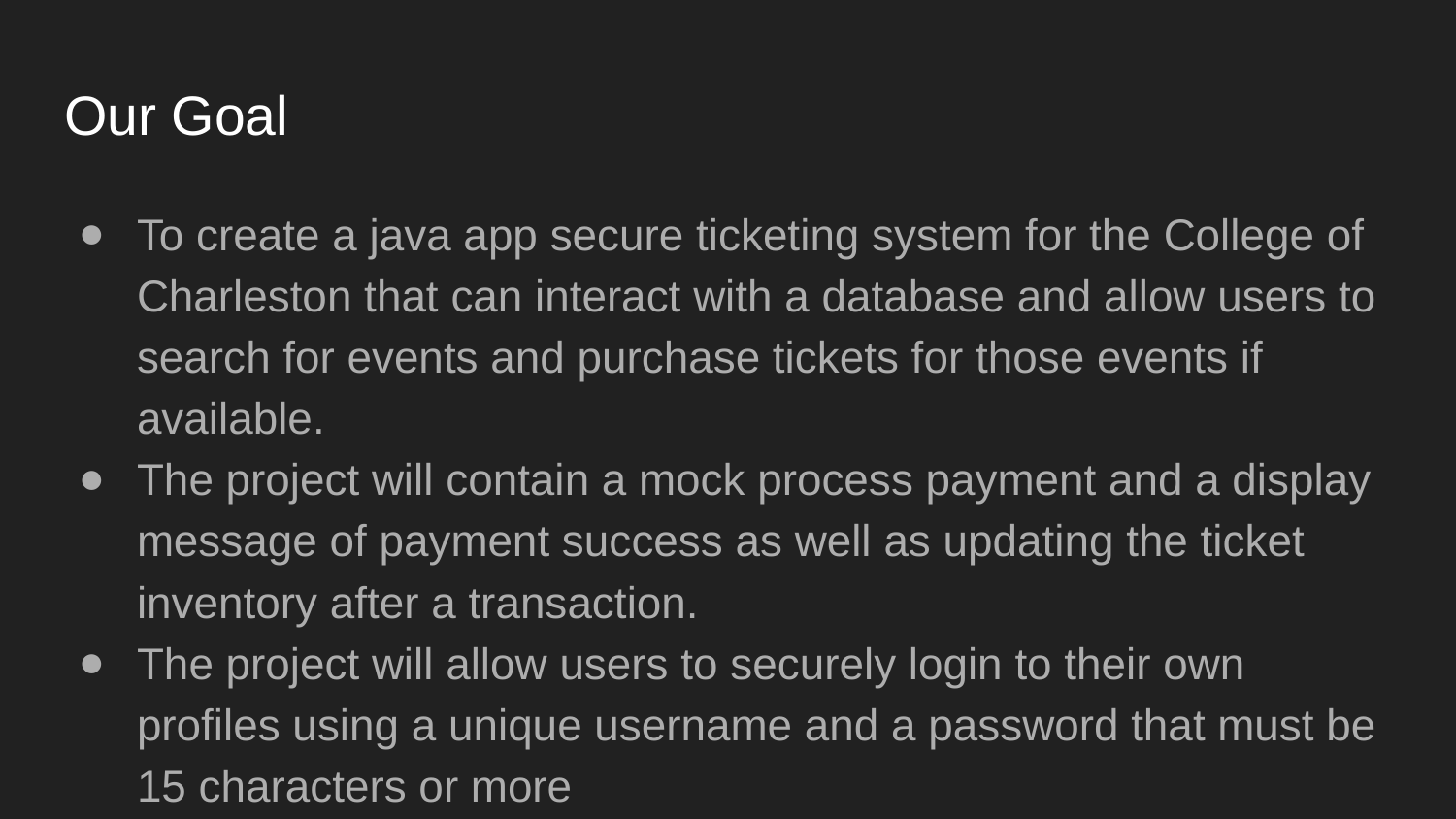

# Our Goal
To create a java app secure ticketing system for the College of Charleston that can interact with a database and allow users to search for events and purchase tickets for those events if available.
The project will contain a mock process payment and a display message of payment success as well as updating the ticket inventory after a transaction.
The project will allow users to securely login to their own profiles using a unique username and a password that must be 15 characters or more